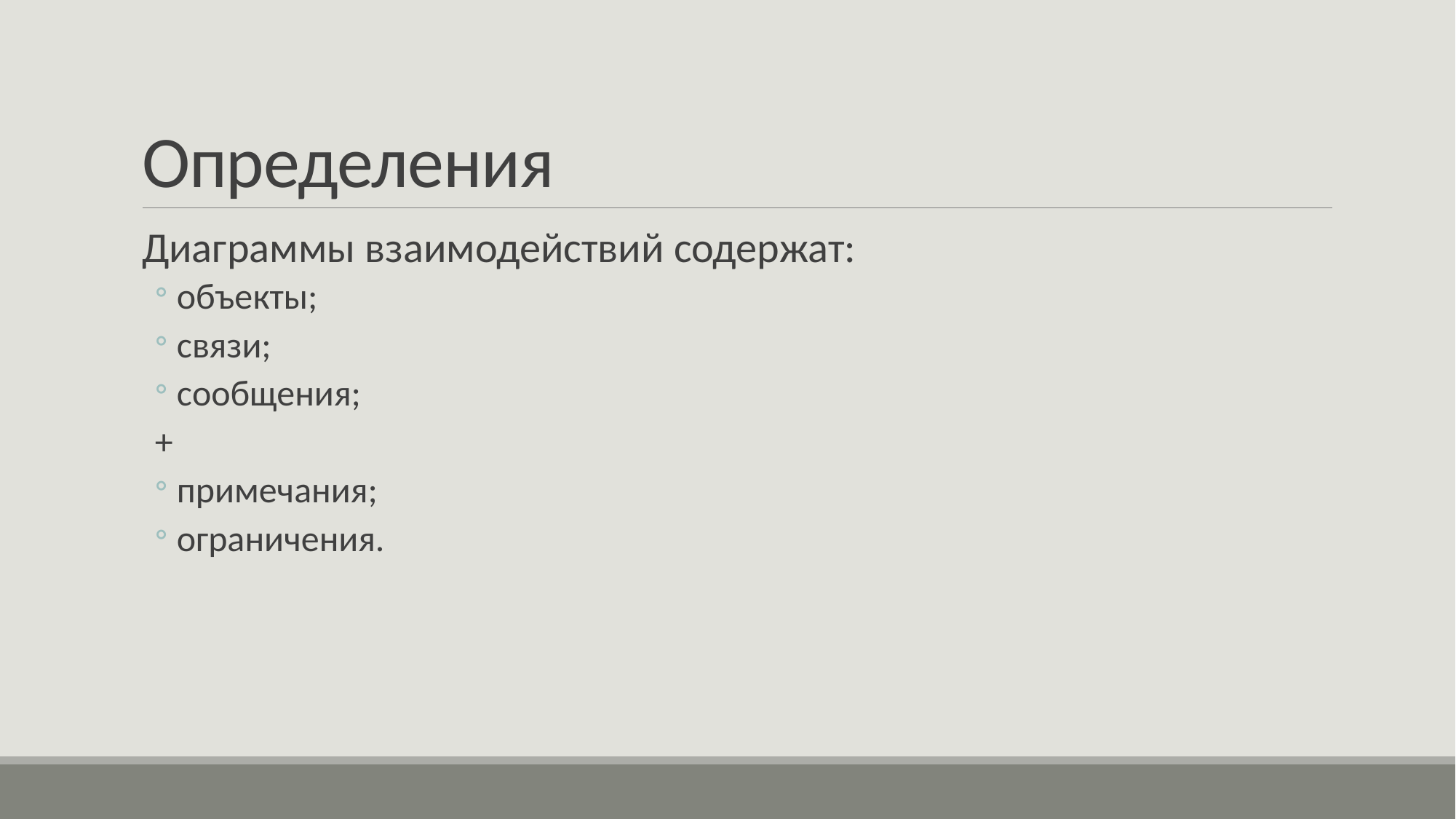

# Определения
Диаграммы взаимодействий содержат:
объекты;
связи;
сообщения;
+
примечания;
ограничения.